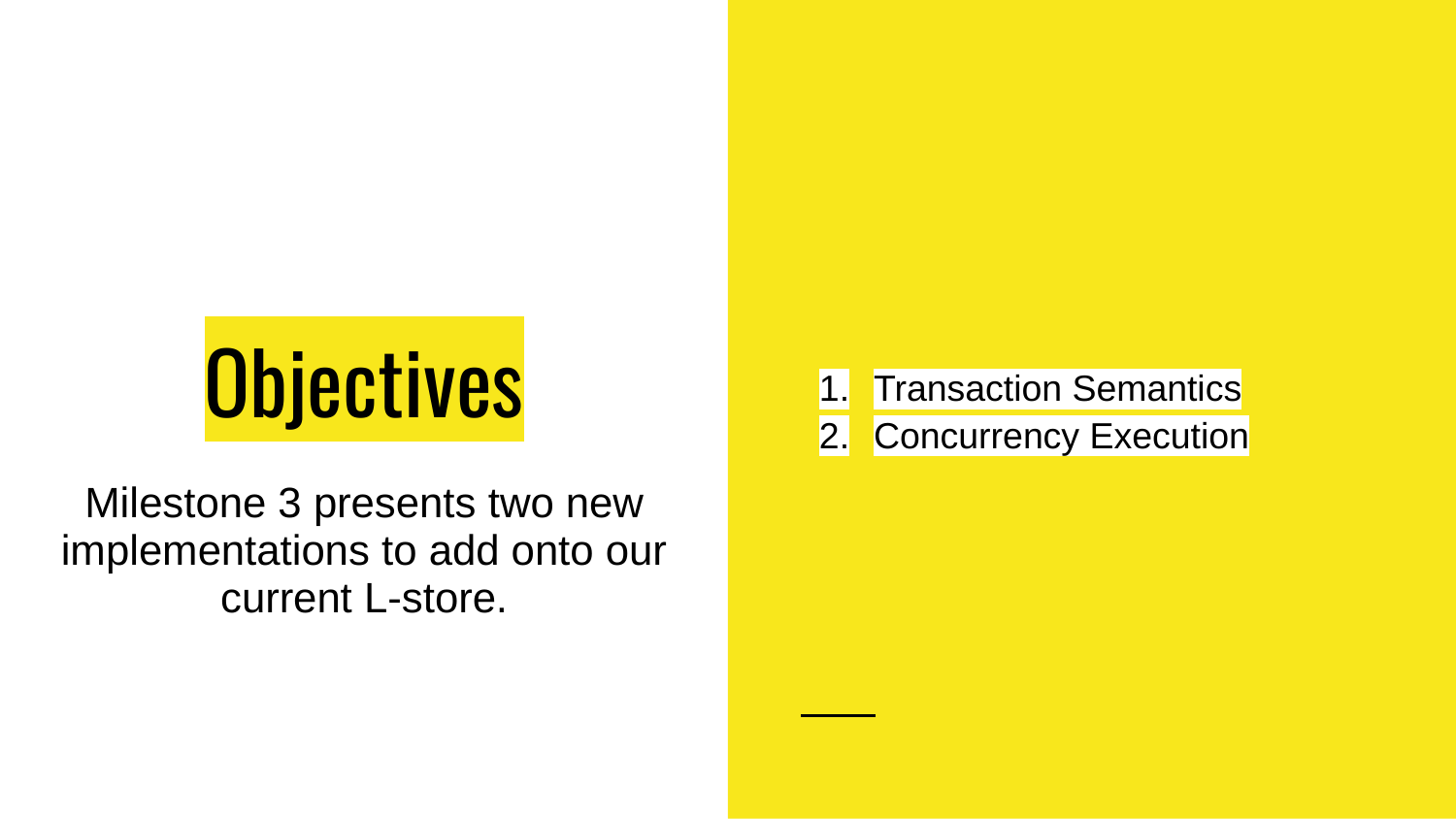

Transaction Semantics
Concurrency Execution
# Objectives
Milestone 3 presents two new implementations to add onto our current L-store.